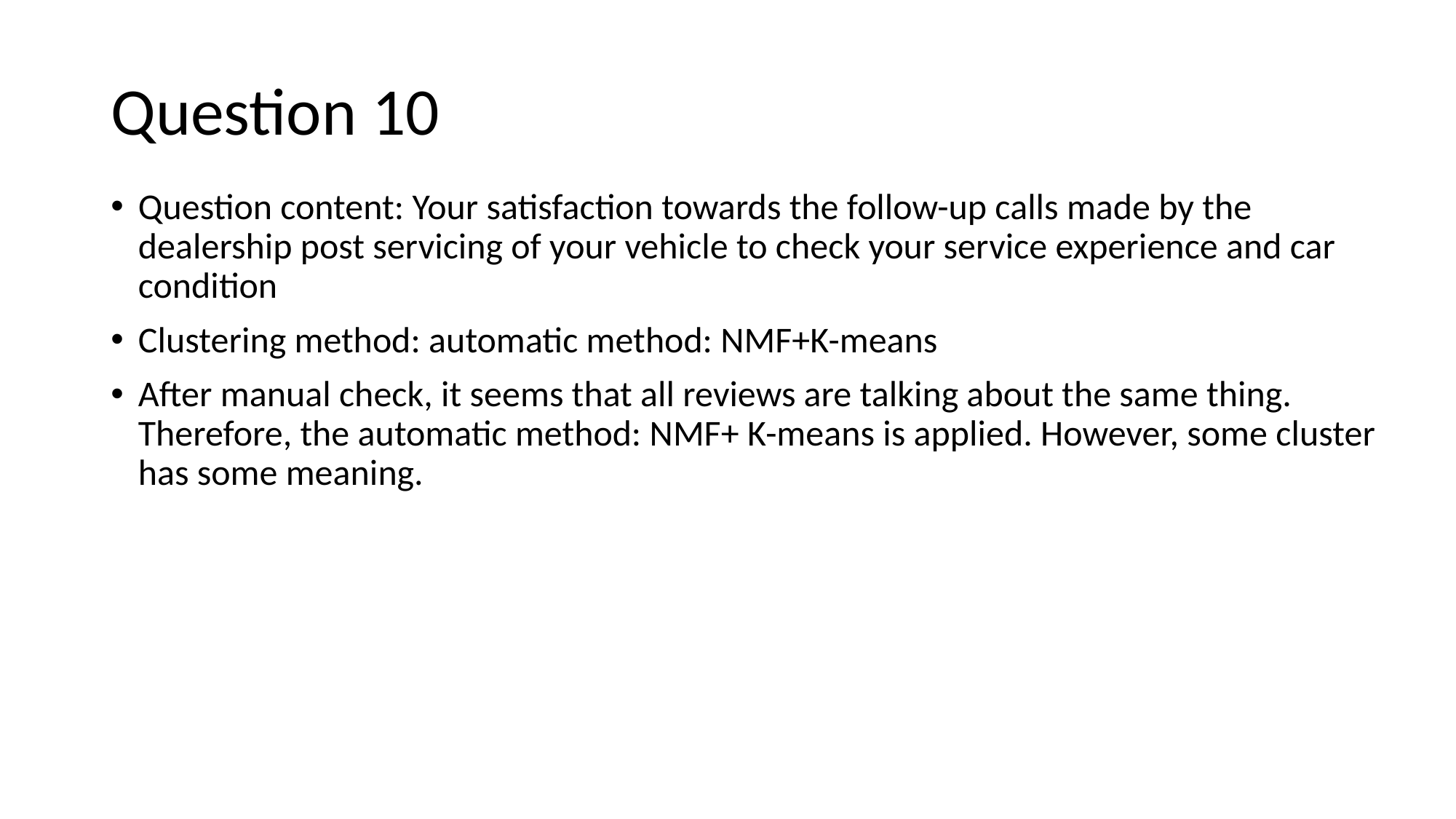

# Question 10
Question content: Your satisfaction towards the follow-up calls made by the dealership post servicing of your vehicle to check your service experience and car condition
Clustering method: automatic method: NMF+K-means
After manual check, it seems that all reviews are talking about the same thing. Therefore, the automatic method: NMF+ K-means is applied. However, some cluster has some meaning.